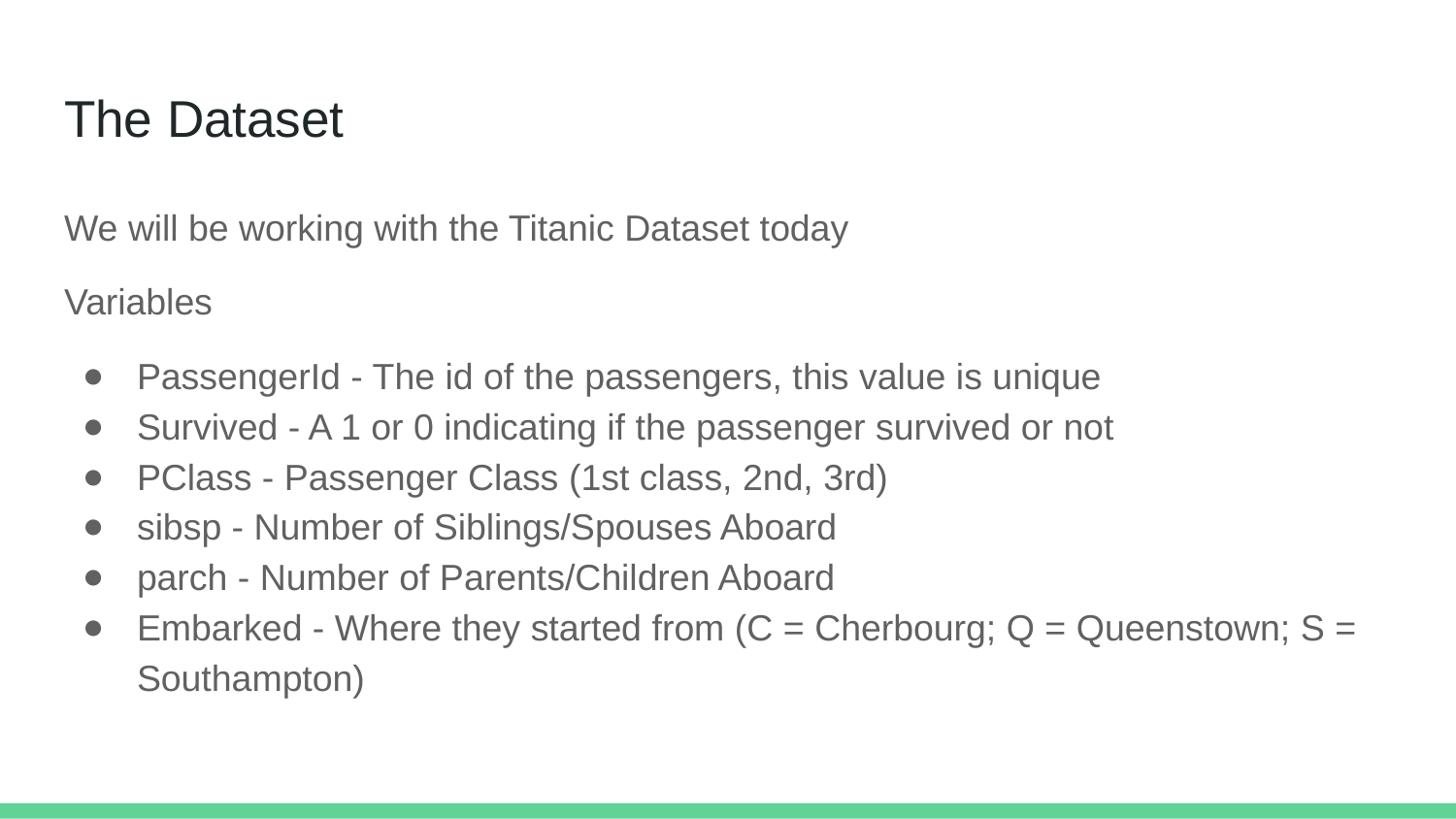

# The Dataset
We will be working with the Titanic Dataset today
Variables
PassengerId - The id of the passengers, this value is unique
Survived - A 1 or 0 indicating if the passenger survived or not
PClass - Passenger Class (1st class, 2nd, 3rd)
sibsp - Number of Siblings/Spouses Aboard
parch - Number of Parents/Children Aboard
Embarked - Where they started from (C = Cherbourg; Q = Queenstown; S = Southampton)